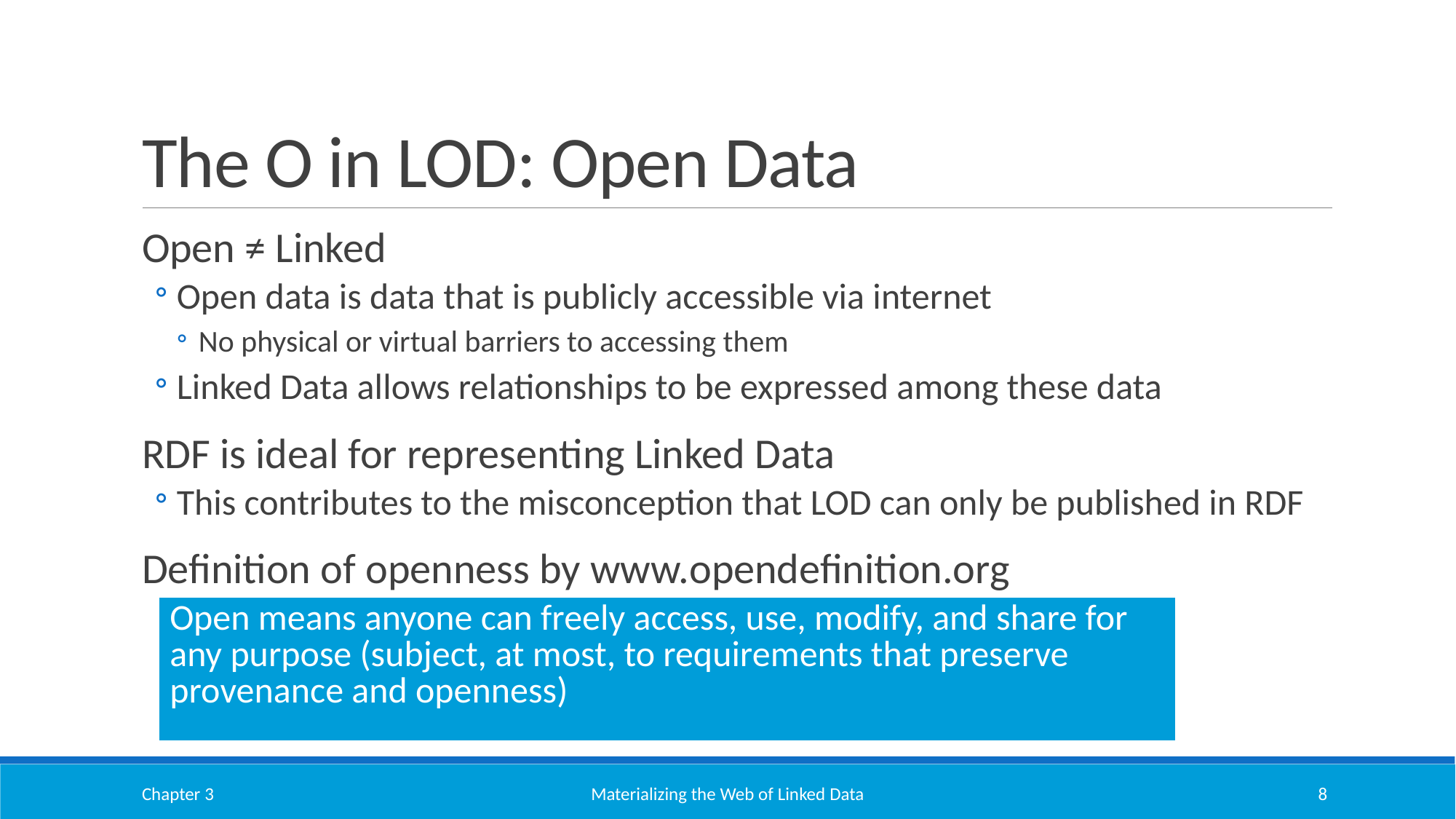

# The O in LOD: Open Data
Open ≠ Linked
Open data is data that is publicly accessible via internet
No physical or virtual barriers to accessing them
Linked Data allows relationships to be expressed among these data
RDF is ideal for representing Linked Data
This contributes to the misconception that LOD can only be published in RDF
Definition of openness by www.opendefinition.org
| Open means anyone can freely access, use, modify, and share for any purpose (subject, at most, to requirements that preserve provenance and openness) |
| --- |
Chapter 3
Materializing the Web of Linked Data
8